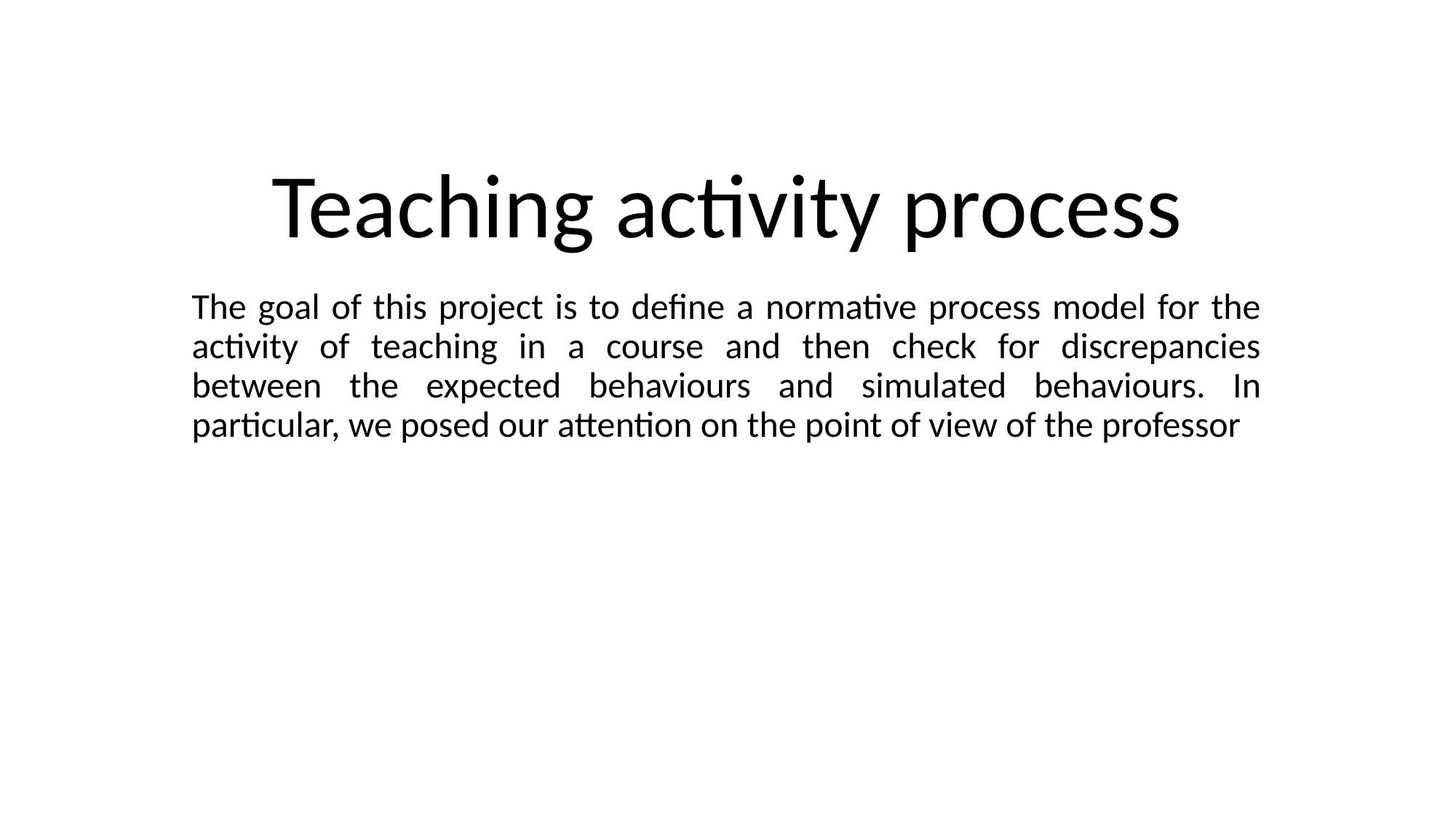

# Teaching activity process
The goal of this project is to define a normative process model for the activity of teaching in a course and then check for discrepancies between the expected behaviours and simulated behaviours. In particular, we posed our attention on the point of view of the professor